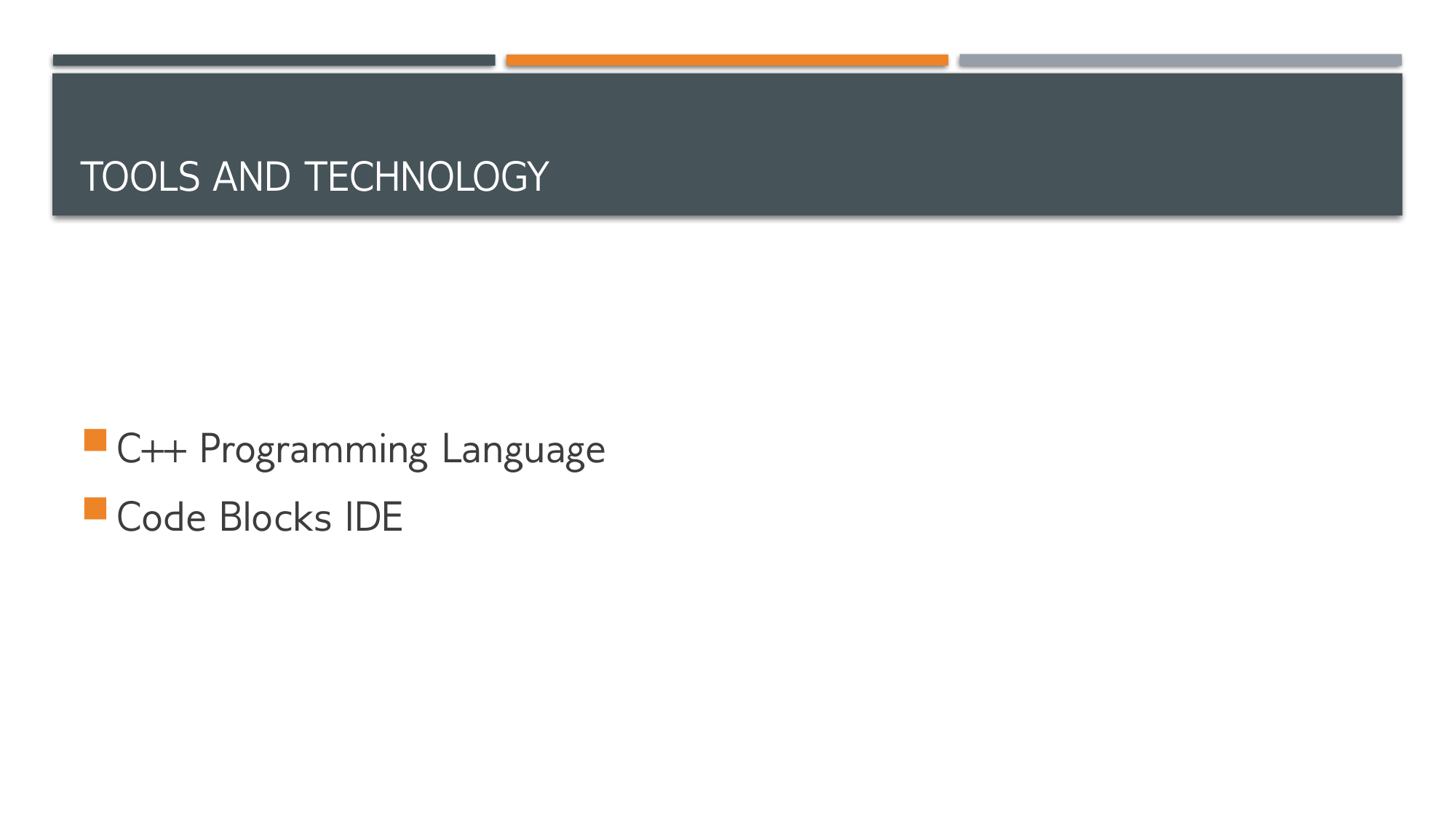

# Tools and technology
C++ Programming Language
Code Blocks IDE